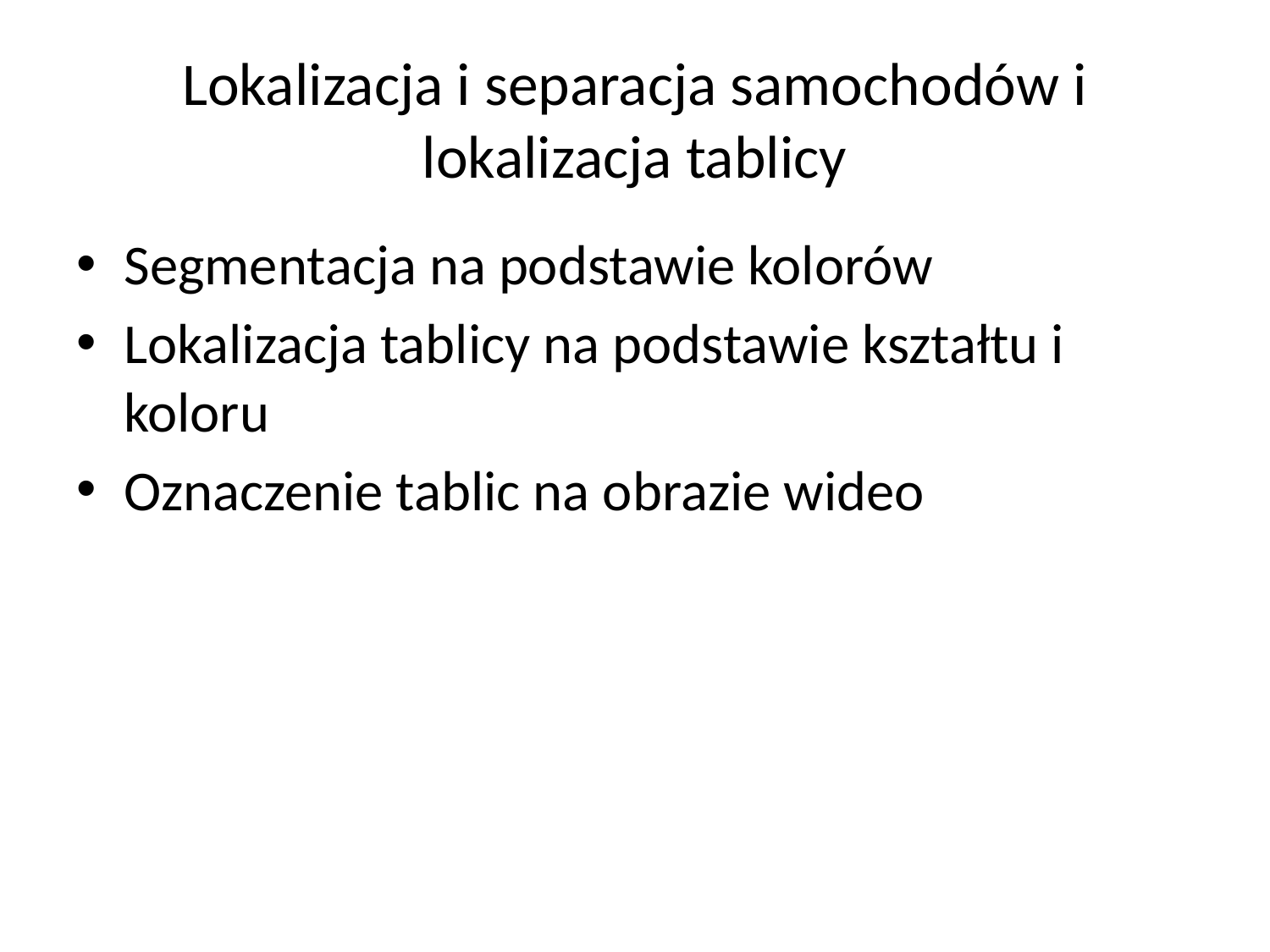

# Lokalizacja i separacja samochodów i lokalizacja tablicy
Segmentacja na podstawie kolorów
Lokalizacja tablicy na podstawie kształtu i koloru
Oznaczenie tablic na obrazie wideo